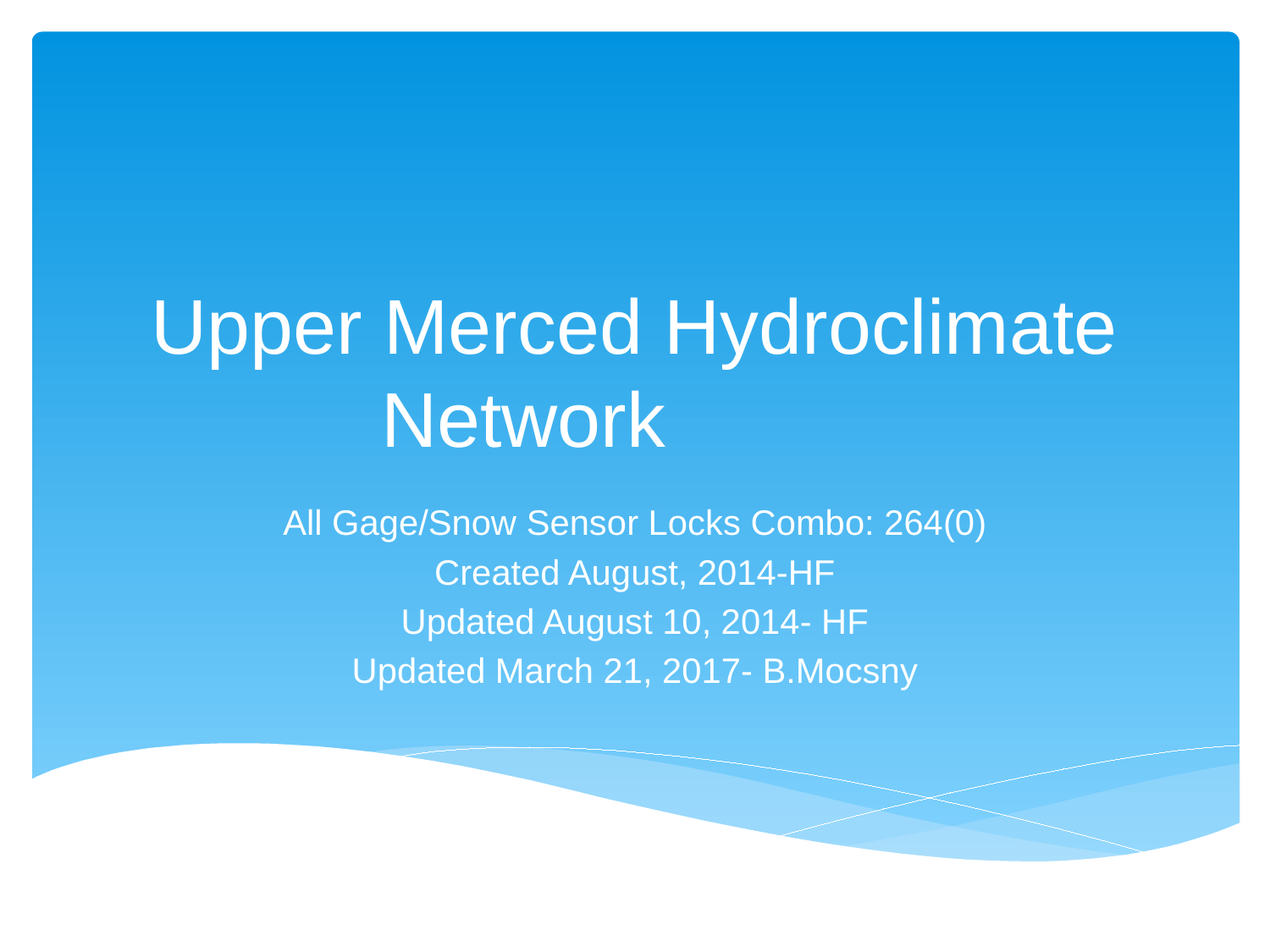

# Upper Merced Hydroclimate Network
All Gage/Snow Sensor Locks Combo: 264(0)
Created August, 2014-HF
Updated August 10, 2014- HF
Updated March 21, 2017- B.Mocsny